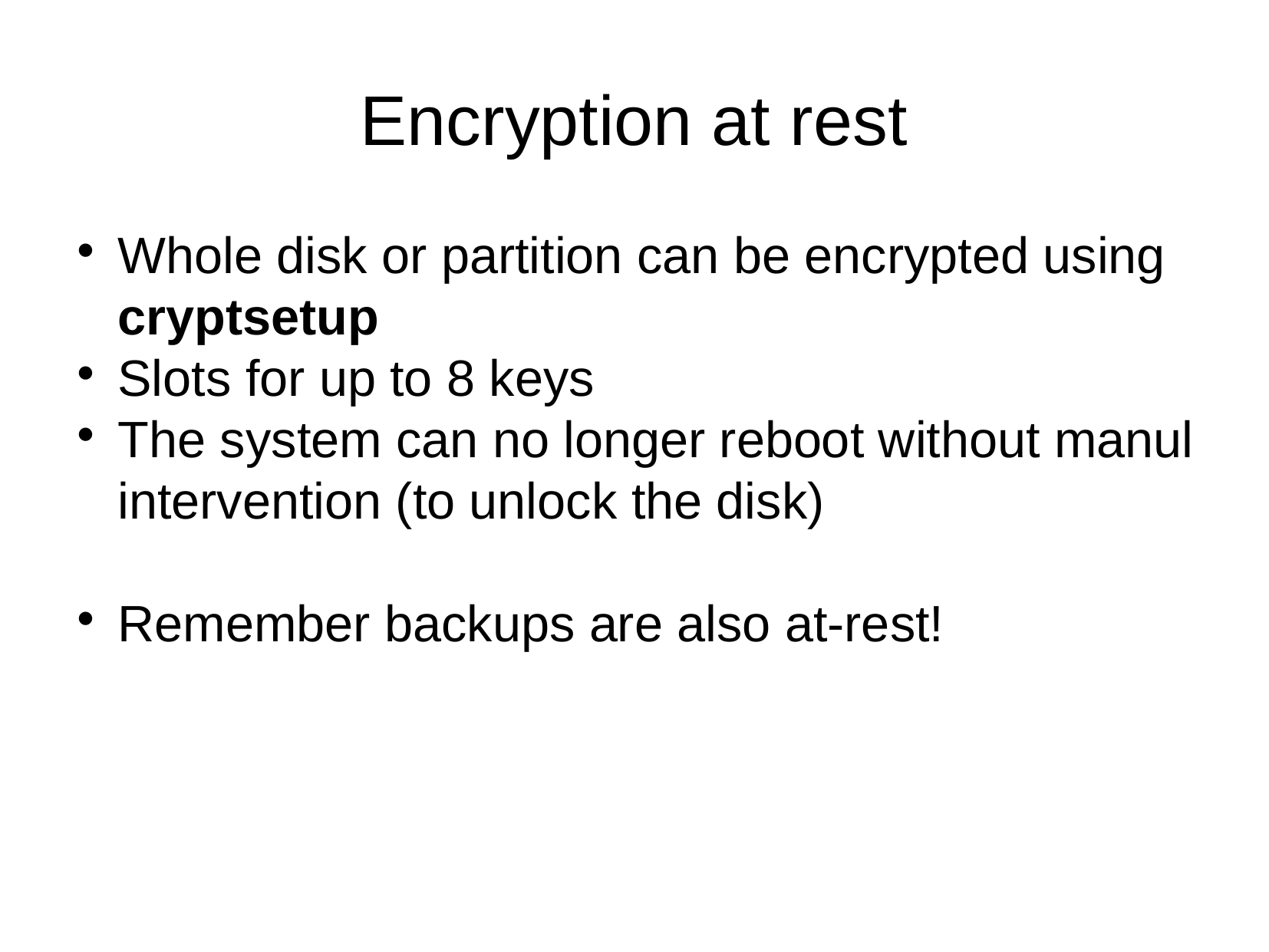

Encryption at rest
Whole disk or partition can be encrypted using cryptsetup
Slots for up to 8 keys
The system can no longer reboot without manul intervention (to unlock the disk)

Remember backups are also at-rest!